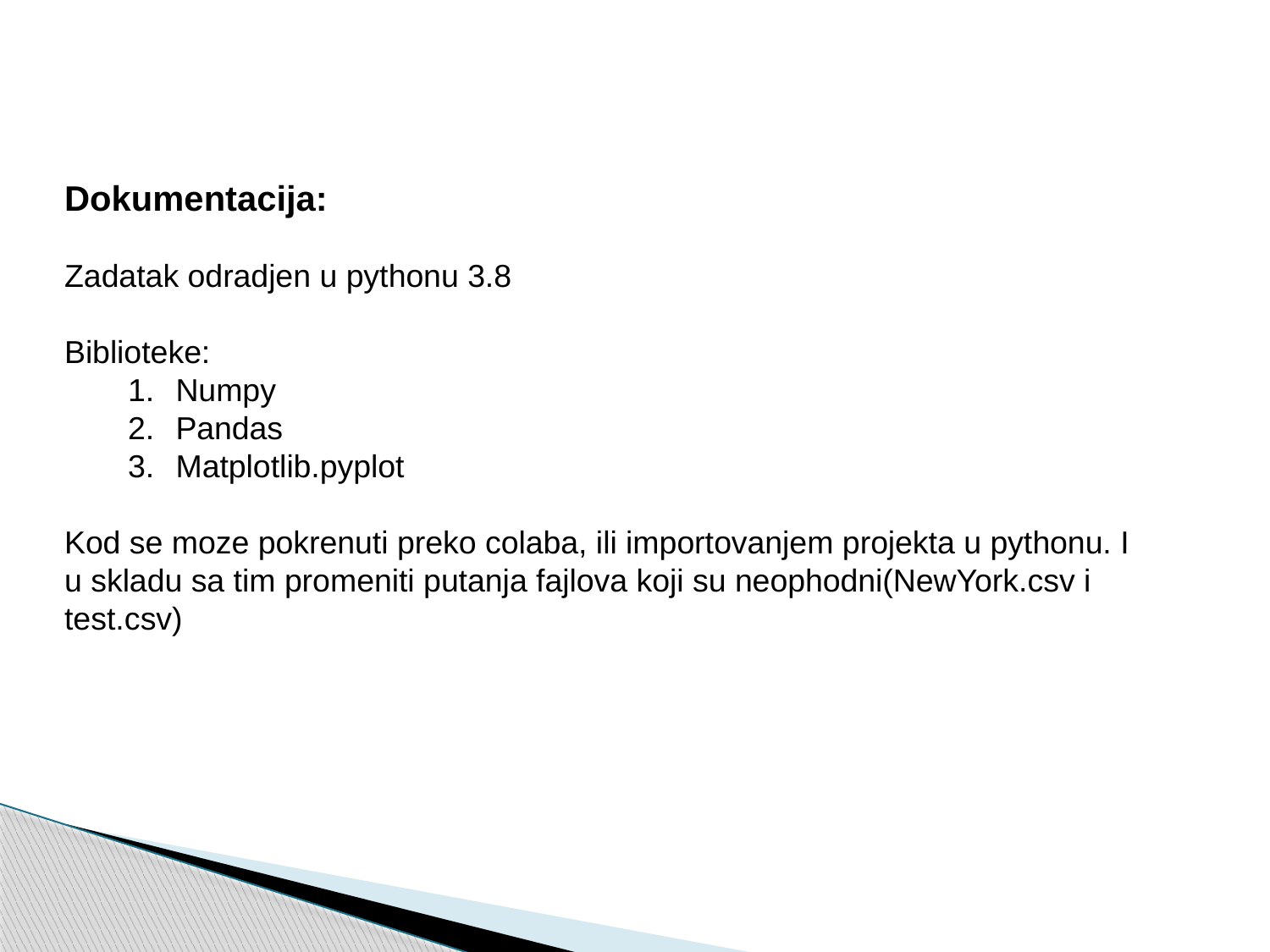

Dokumentacija:

Zadatak odradjen u pythonu 3.8

Biblioteke:
Numpy
Pandas
Matplotlib.pyplot

Kod se moze pokrenuti preko colaba, ili importovanjem projekta u pythonu. I u skladu sa tim promeniti putanja fajlova koji su neophodni(NewYork.csv i test.csv)